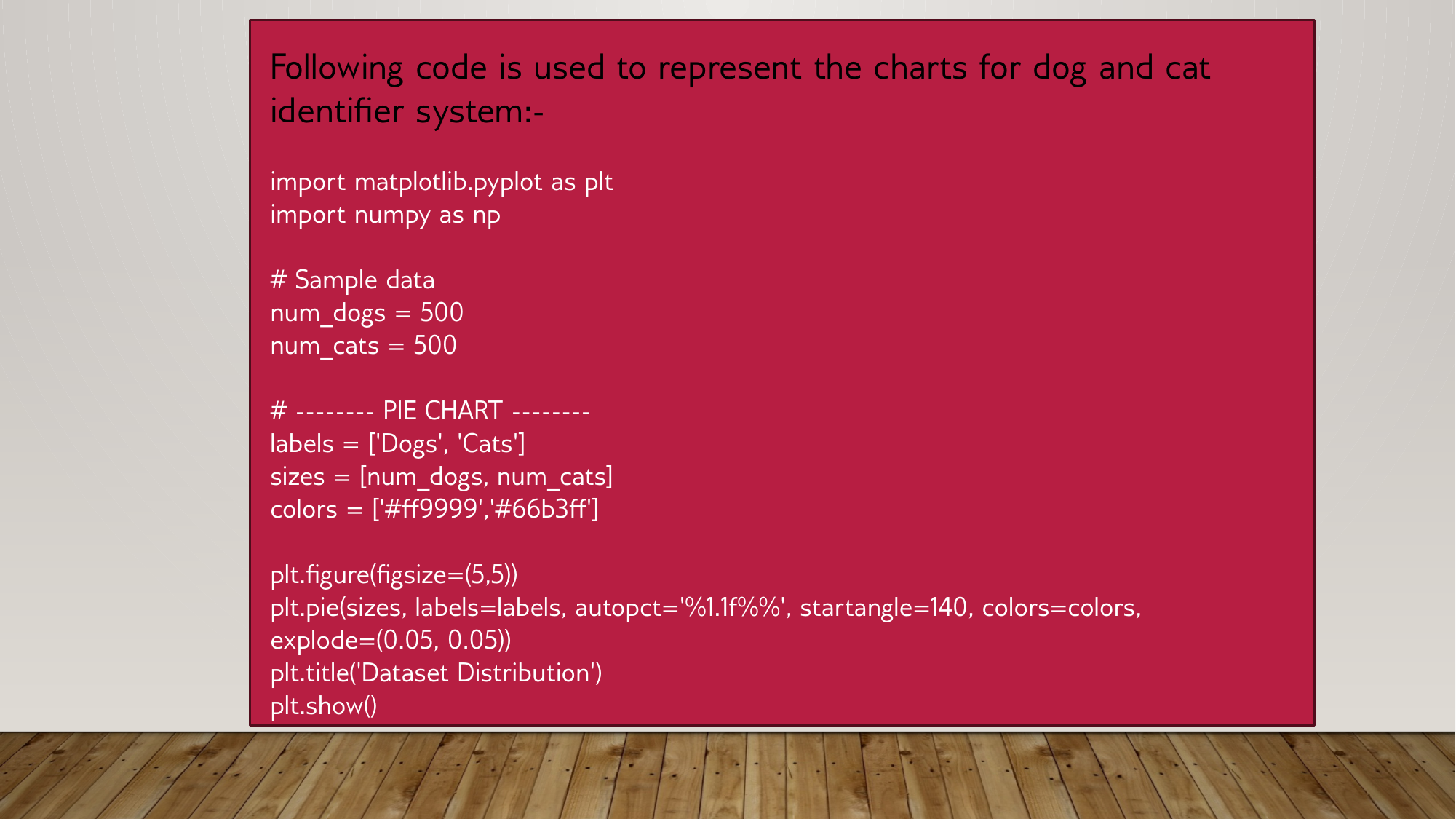

Following code is used to represent the charts for dog and cat identifier system:-

import matplotlib.pyplot as plt
import numpy as np
# Sample data
num_dogs = 500
num_cats = 500
# -------- PIE CHART --------
labels = ['Dogs', 'Cats']
sizes = [num_dogs, num_cats]
colors = ['#ff9999','#66b3ff']
plt.figure(figsize=(5,5))
plt.pie(sizes, labels=labels, autopct='%1.1f%%', startangle=140, colors=colors, explode=(0.05, 0.05))
plt.title('Dataset Distribution')
plt.show()